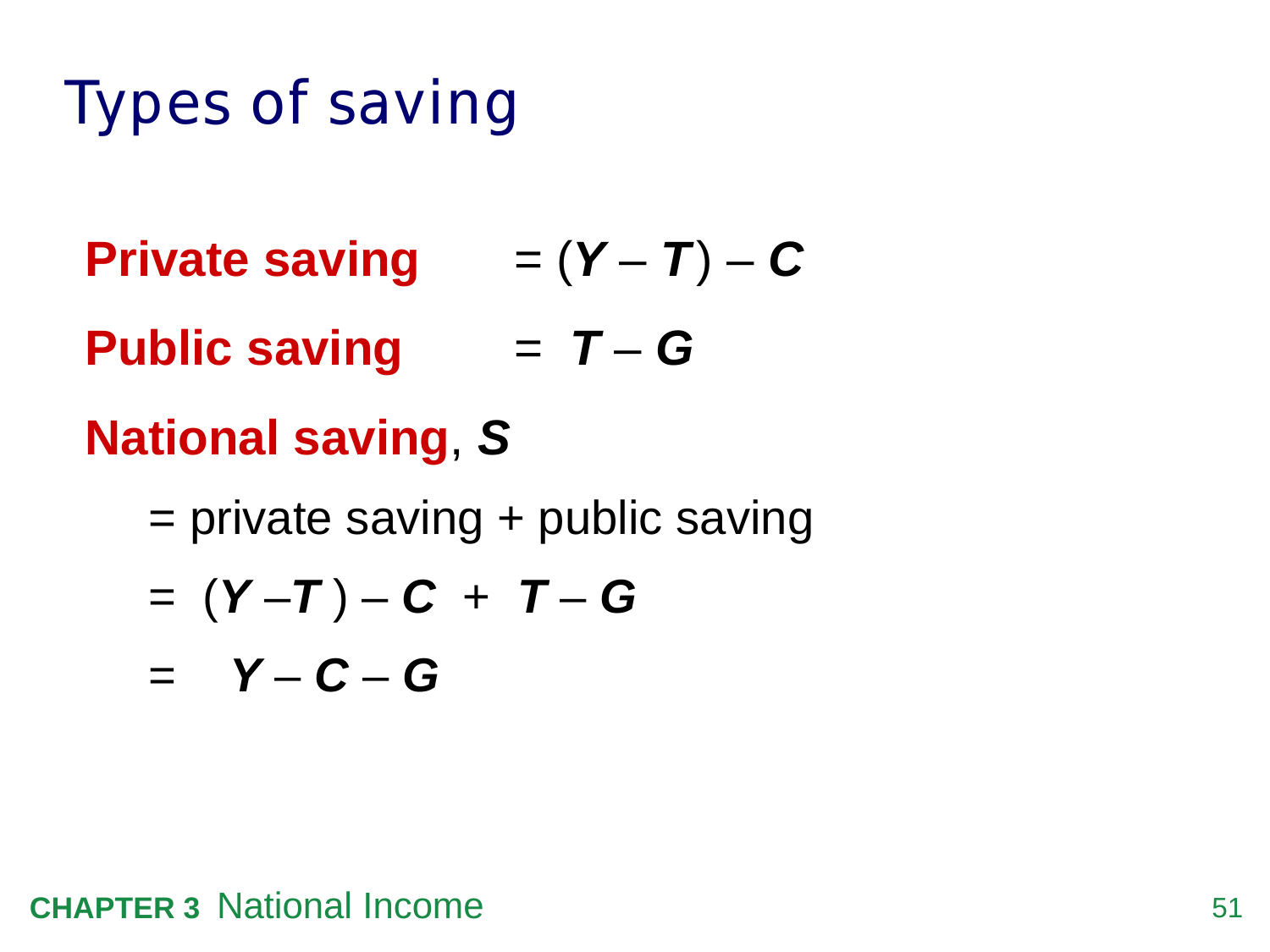

# Types of saving
Private saving	= (Y – T ) – C
Public saving 	=  T – G
National saving, S
= private saving + public saving
=  (Y –T ) – C  +  T – G
=    Y – C – G